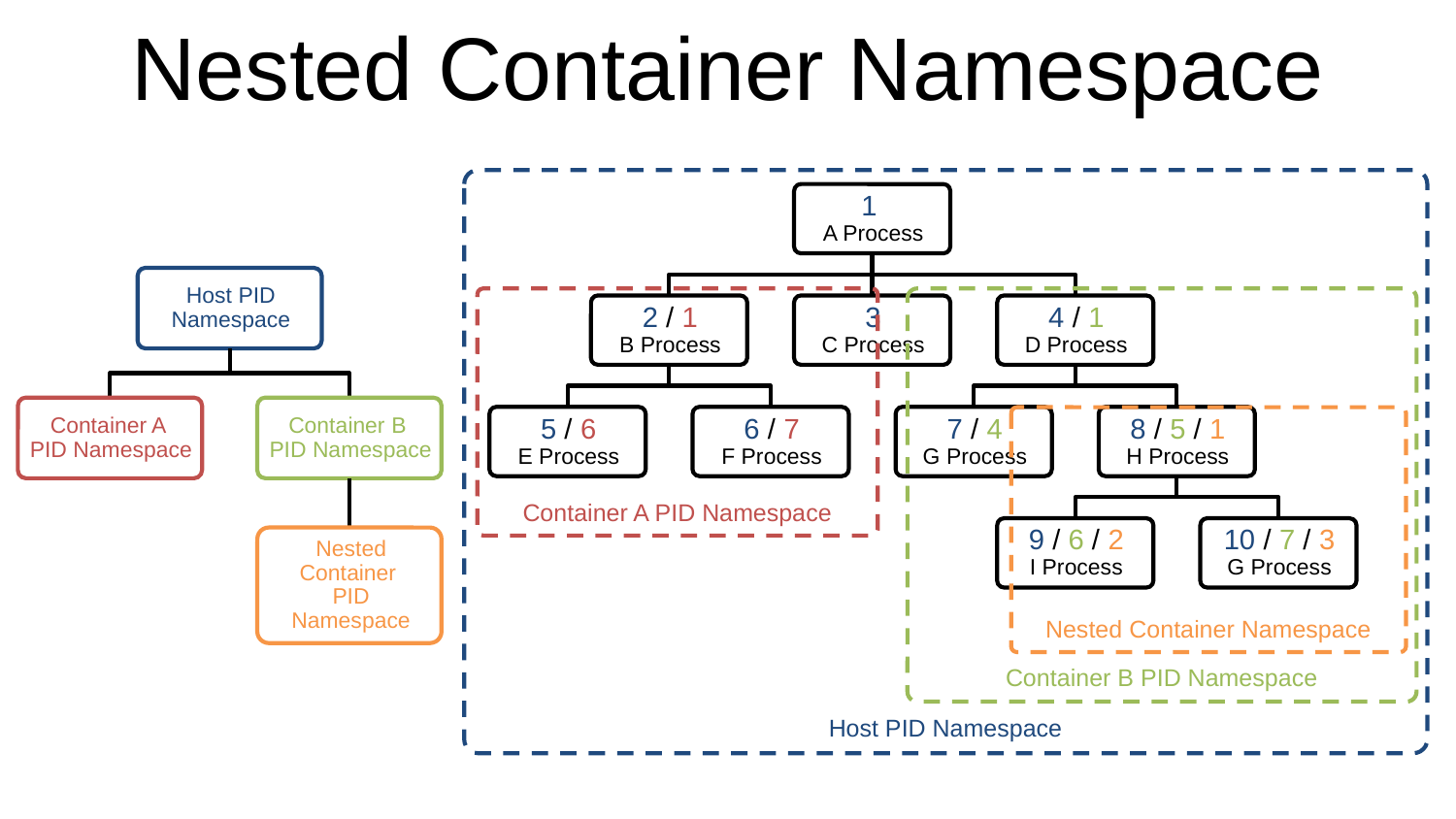

# Nested Container Namespace
1
A Process
2 / 1
B Process
5 / 6
E Process
6 / 7
F Process
3
C Process
4 / 1
D Process
7 / 4
G Process
8 / 5 / 1
H Process
9 / 6 / 2
I Process
10 / 7 / 3
G Process
Host PID Namespace
Container A PID Namespace
Container B PID Namespace
Nested Container Namespace
Host PID Namespace
Container A
PID Namespace
Container B
PID Namespace
Nested Container
PID Namespace